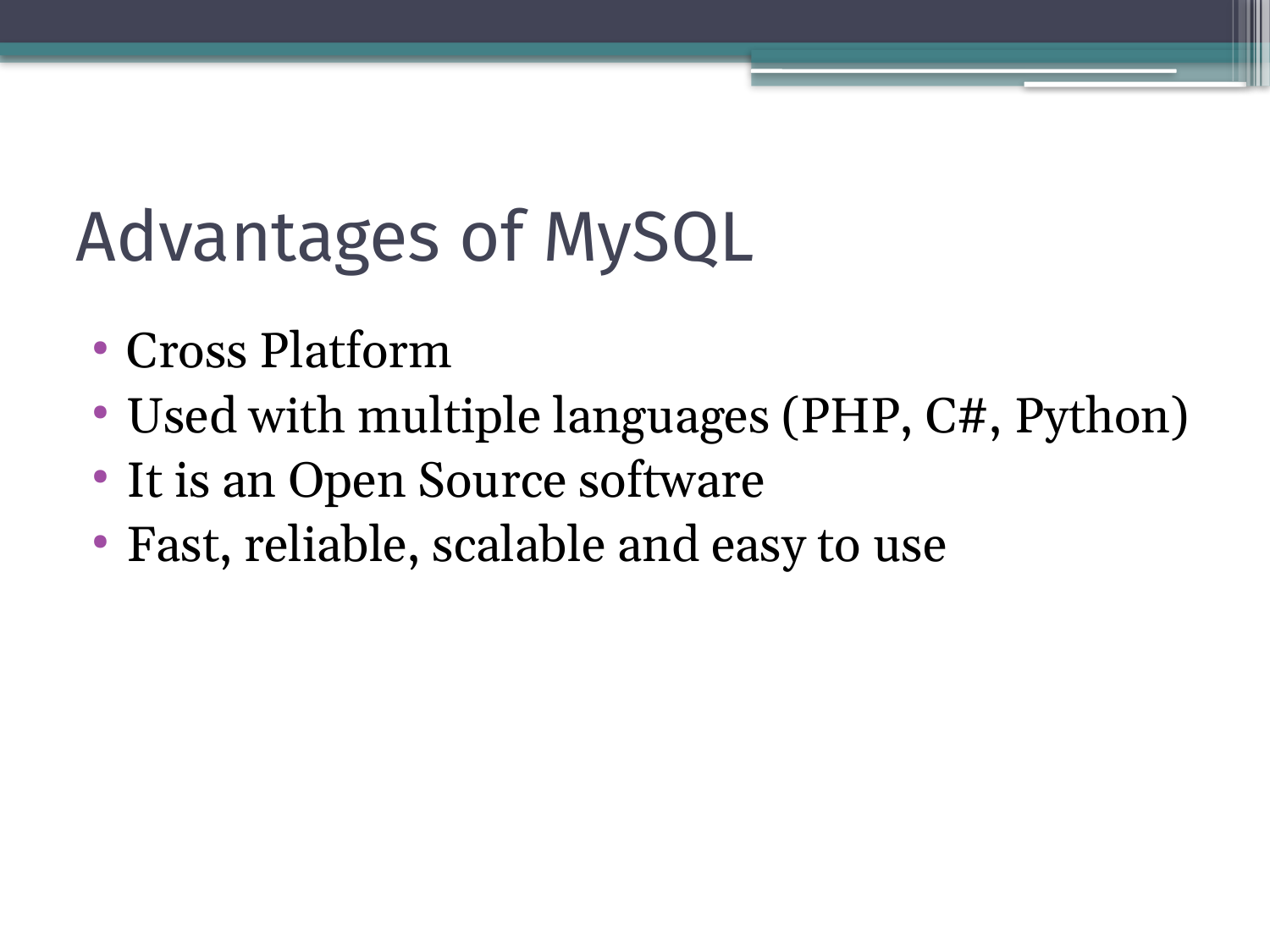

# Advantages of MySQL
Cross Platform
Used with multiple languages (PHP, C#, Python)
It is an Open Source software
Fast, reliable, scalable and easy to use